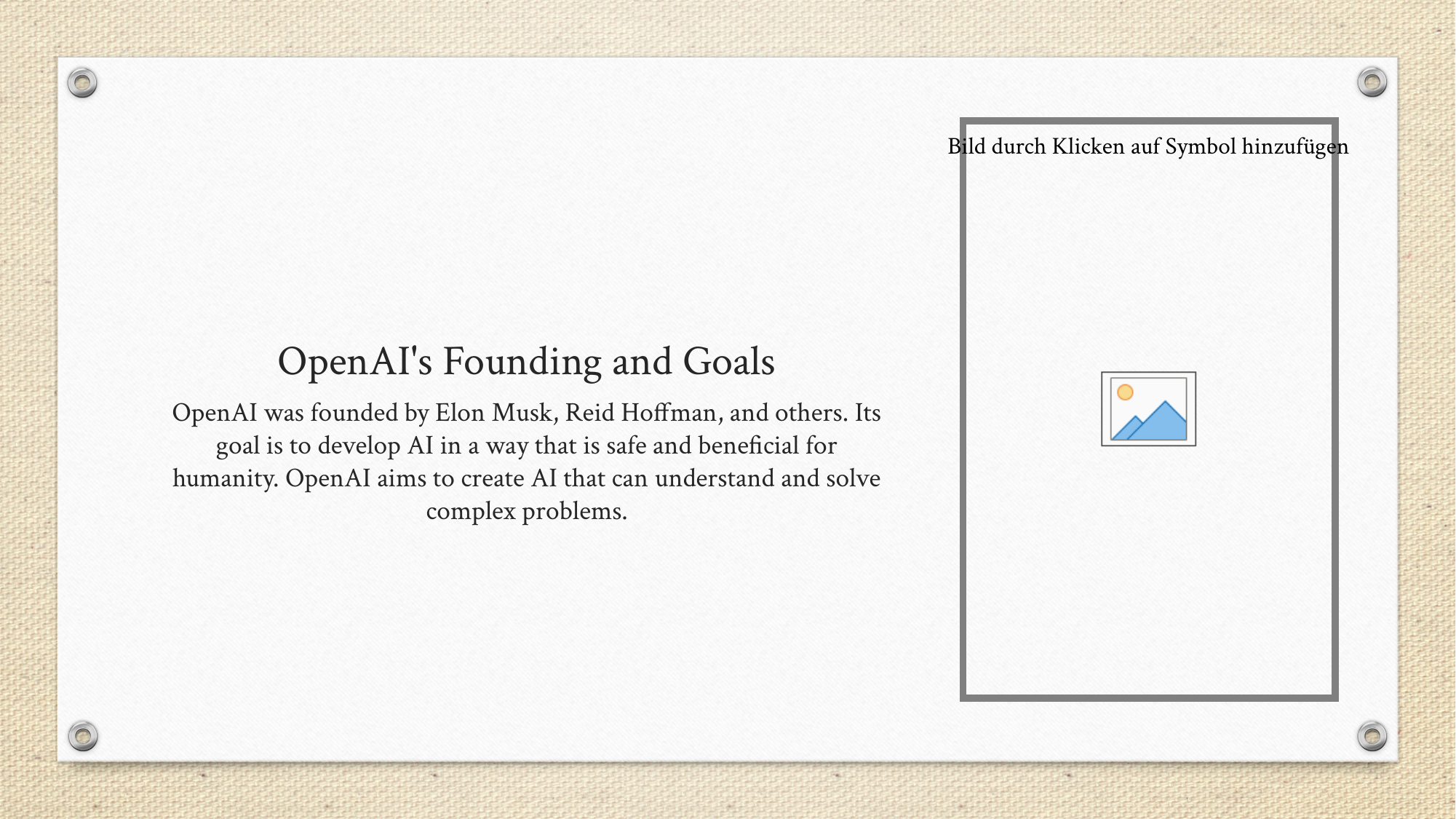

# OpenAI's Founding and Goals
OpenAI was founded by Elon Musk, Reid Hoffman, and others. Its goal is to develop AI in a way that is safe and beneficial for humanity. OpenAI aims to create AI that can understand and solve complex problems.